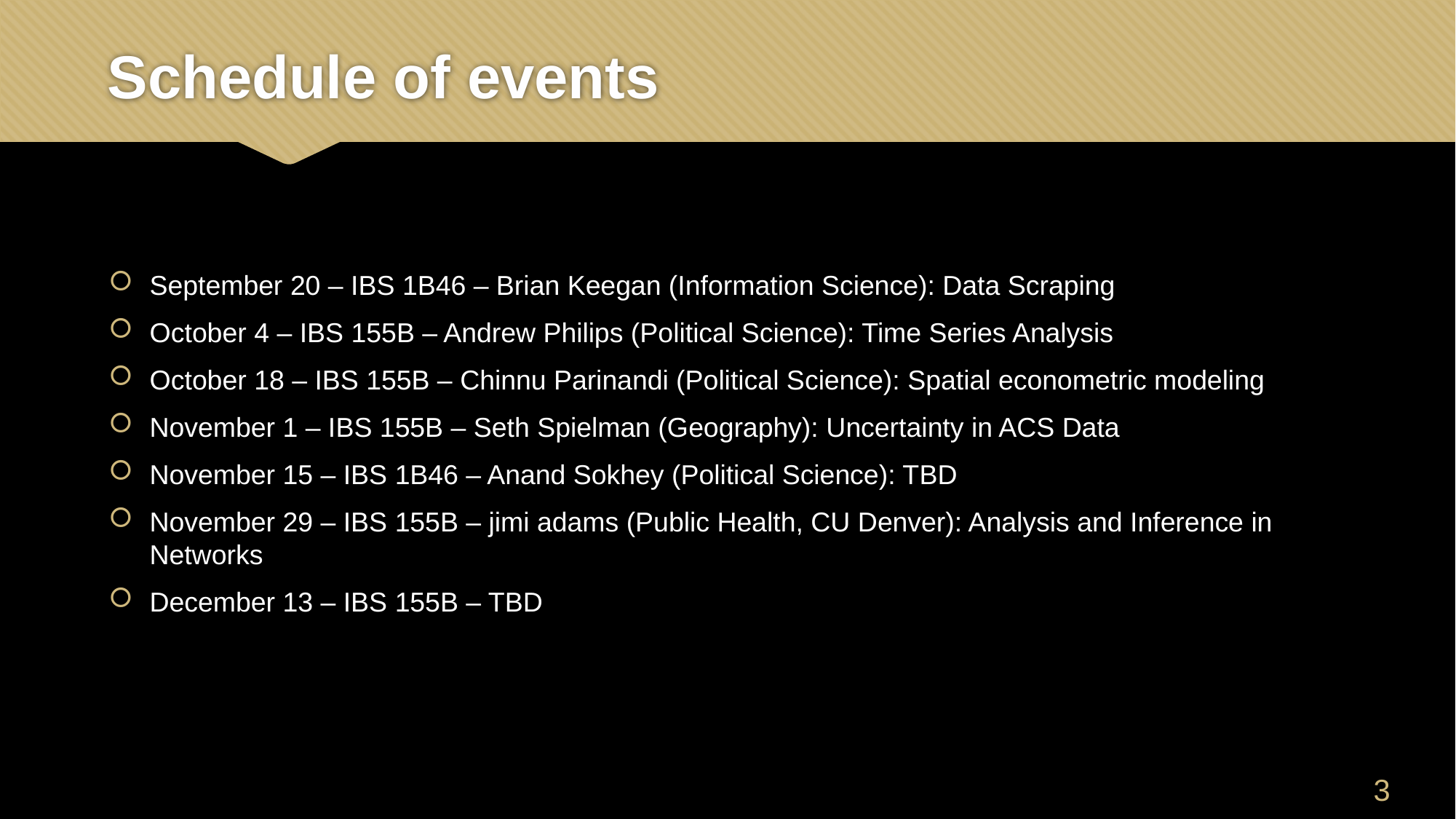

# Schedule of events
September 20 – IBS 1B46 – Brian Keegan (Information Science): Data Scraping
October 4 – IBS 155B – Andrew Philips (Political Science): Time Series Analysis
October 18 – IBS 155B – Chinnu Parinandi (Political Science): Spatial econometric modeling
November 1 – IBS 155B – Seth Spielman (Geography): Uncertainty in ACS Data
November 15 – IBS 1B46 – Anand Sokhey (Political Science): TBD
November 29 – IBS 155B – jimi adams (Public Health, CU Denver): Analysis and Inference in Networks
December 13 – IBS 155B – TBD
3